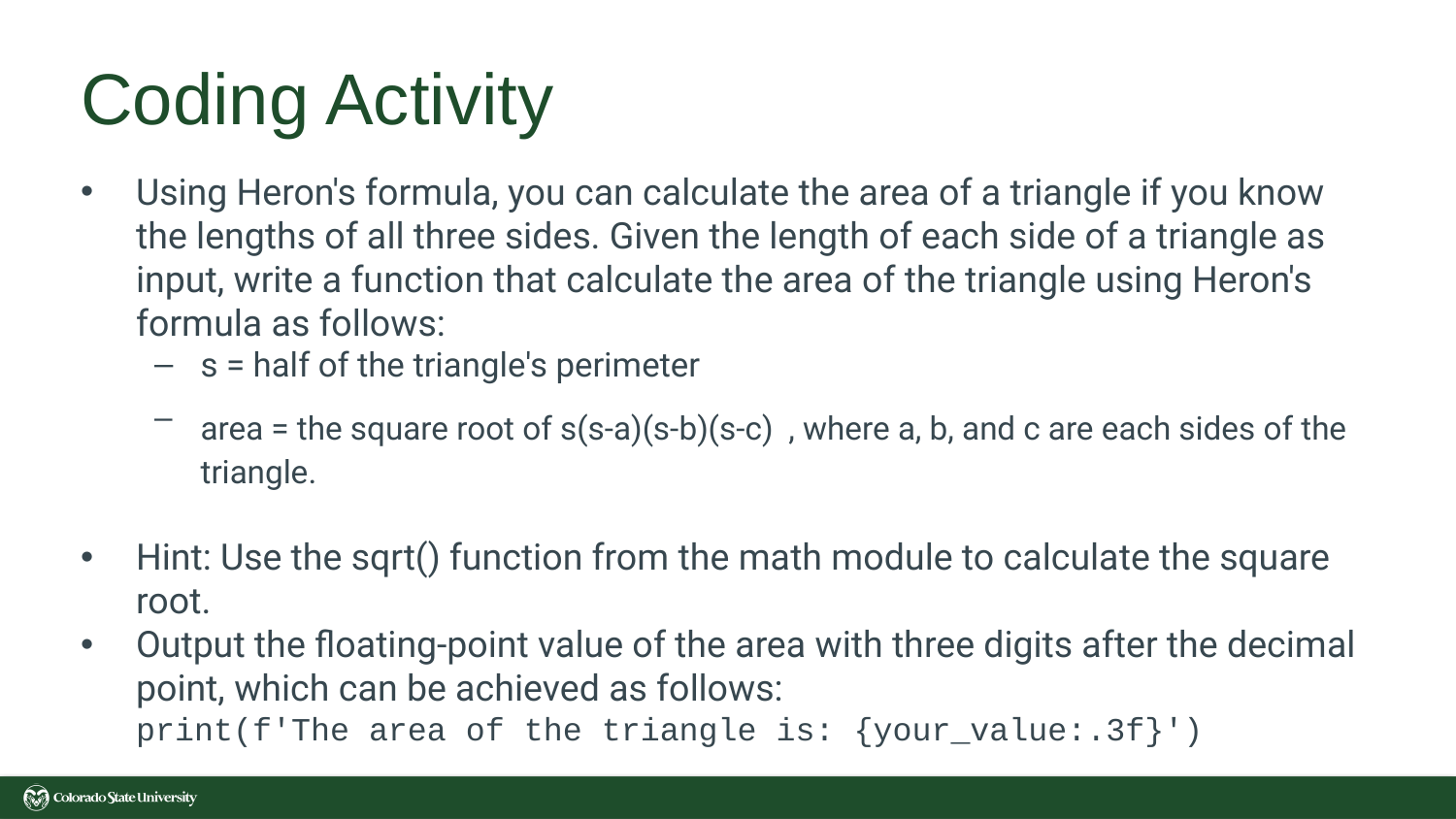

# Coding Activity
Using Heron's formula, you can calculate the area of a triangle if you know the lengths of all three sides. Given the length of each side of a triangle as input, write a function that calculate the area of the triangle using Heron's formula as follows:
s = half of the triangle's perimeter
area = the square root of s(s-a)(s-b)(s-c) , where a, b, and c are each sides of the triangle.

Hint: Use the sqrt() function from the math module to calculate the square root.
Output the floating-point value of the area with three digits after the decimal point, which can be achieved as follows:
print(f'The area of the triangle is: {your_value:.3f}')